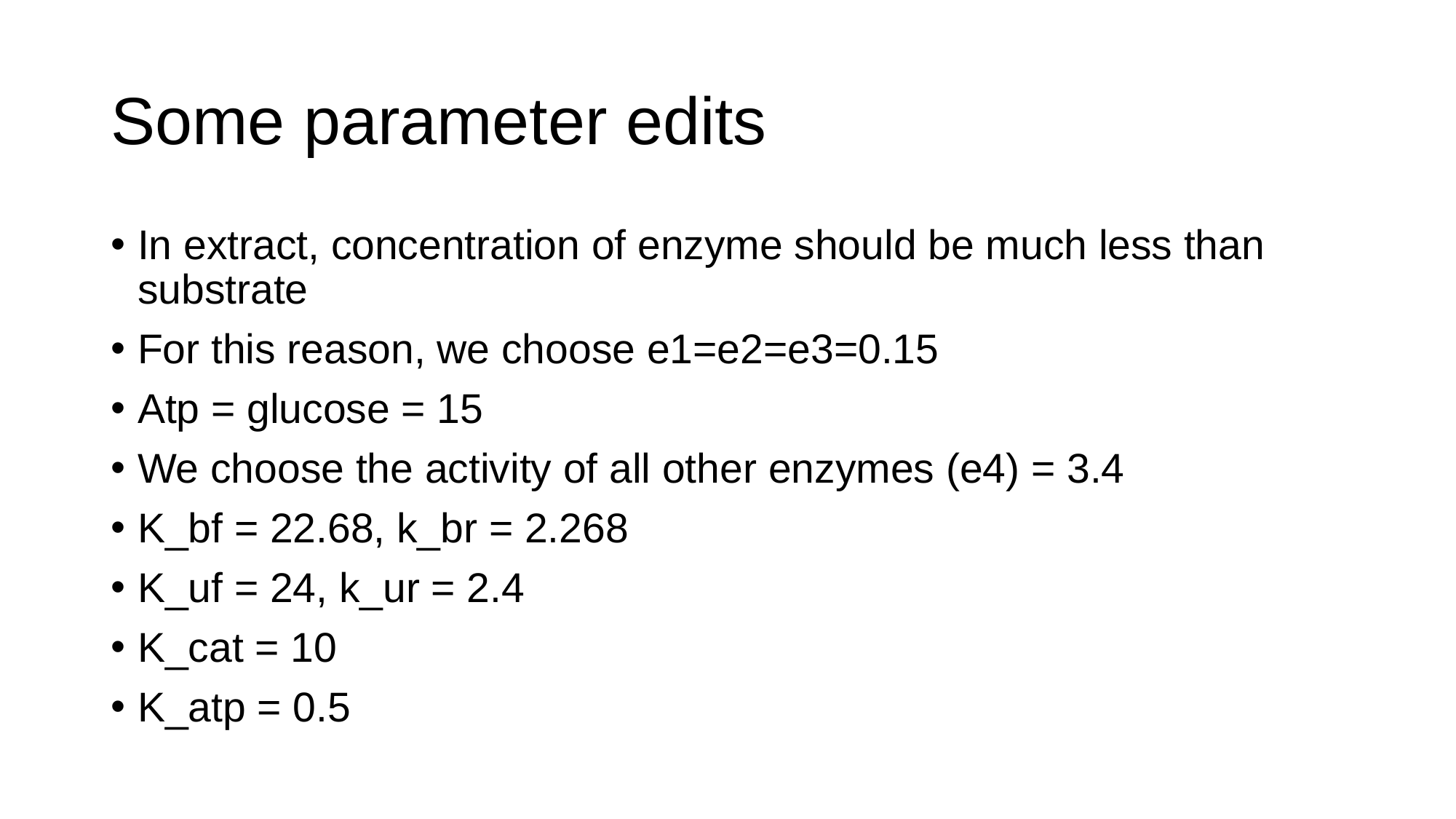

# Some parameter edits
In extract, concentration of enzyme should be much less than substrate
For this reason, we choose e1=e2=e3=0.15
Atp = glucose = 15
We choose the activity of all other enzymes (e4) = 3.4
K_bf = 22.68, k_br = 2.268
K_uf = 24, k_ur = 2.4
K_cat = 10
K_atp = 0.5